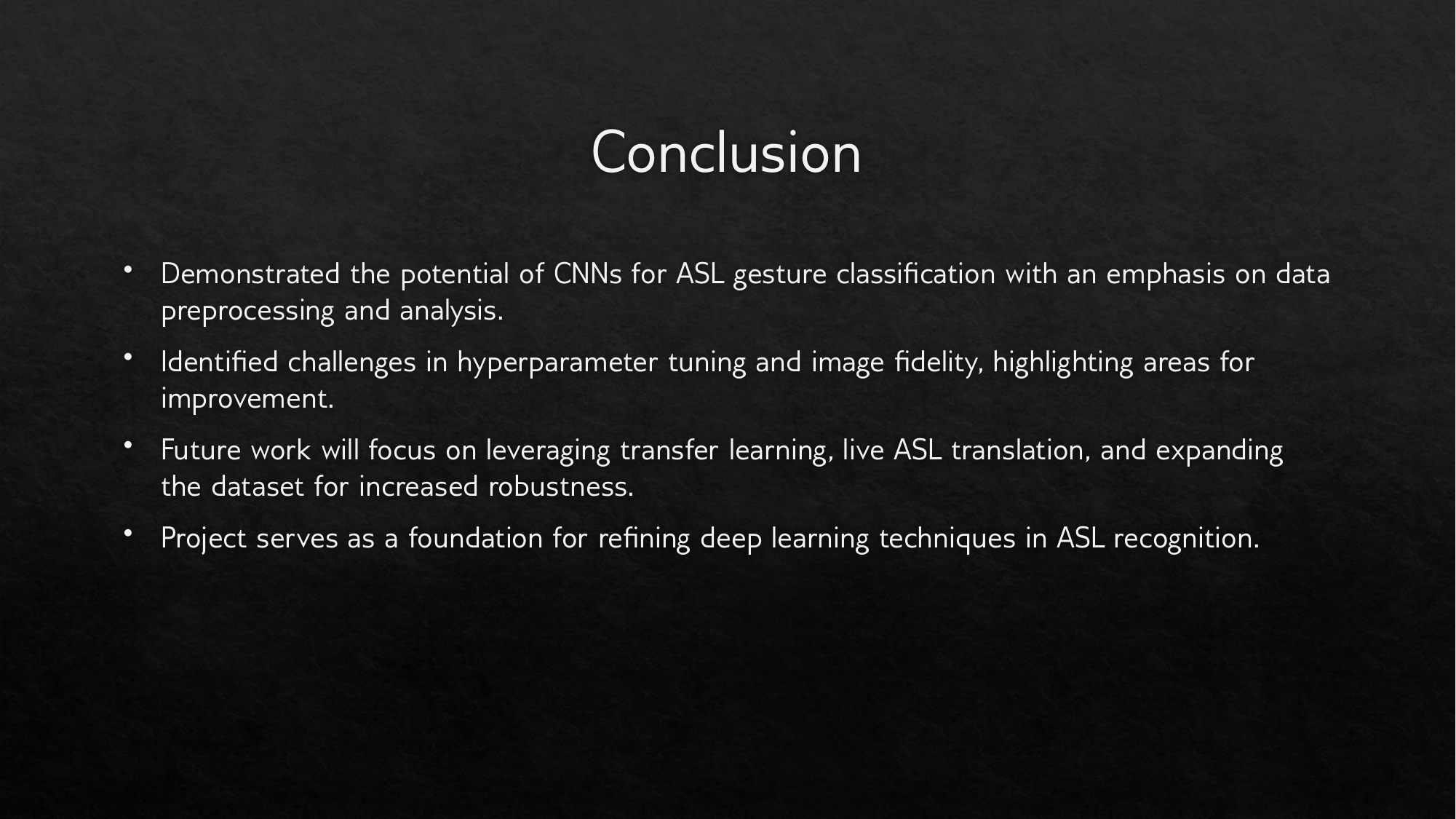

# Conclusion
Demonstrated the potential of CNNs for ASL gesture classification with an emphasis on data preprocessing and analysis.
Identified challenges in hyperparameter tuning and image fidelity, highlighting areas for improvement.
Future work will focus on leveraging transfer learning, live ASL translation, and expanding the dataset for increased robustness.
Project serves as a foundation for refining deep learning techniques in ASL recognition.